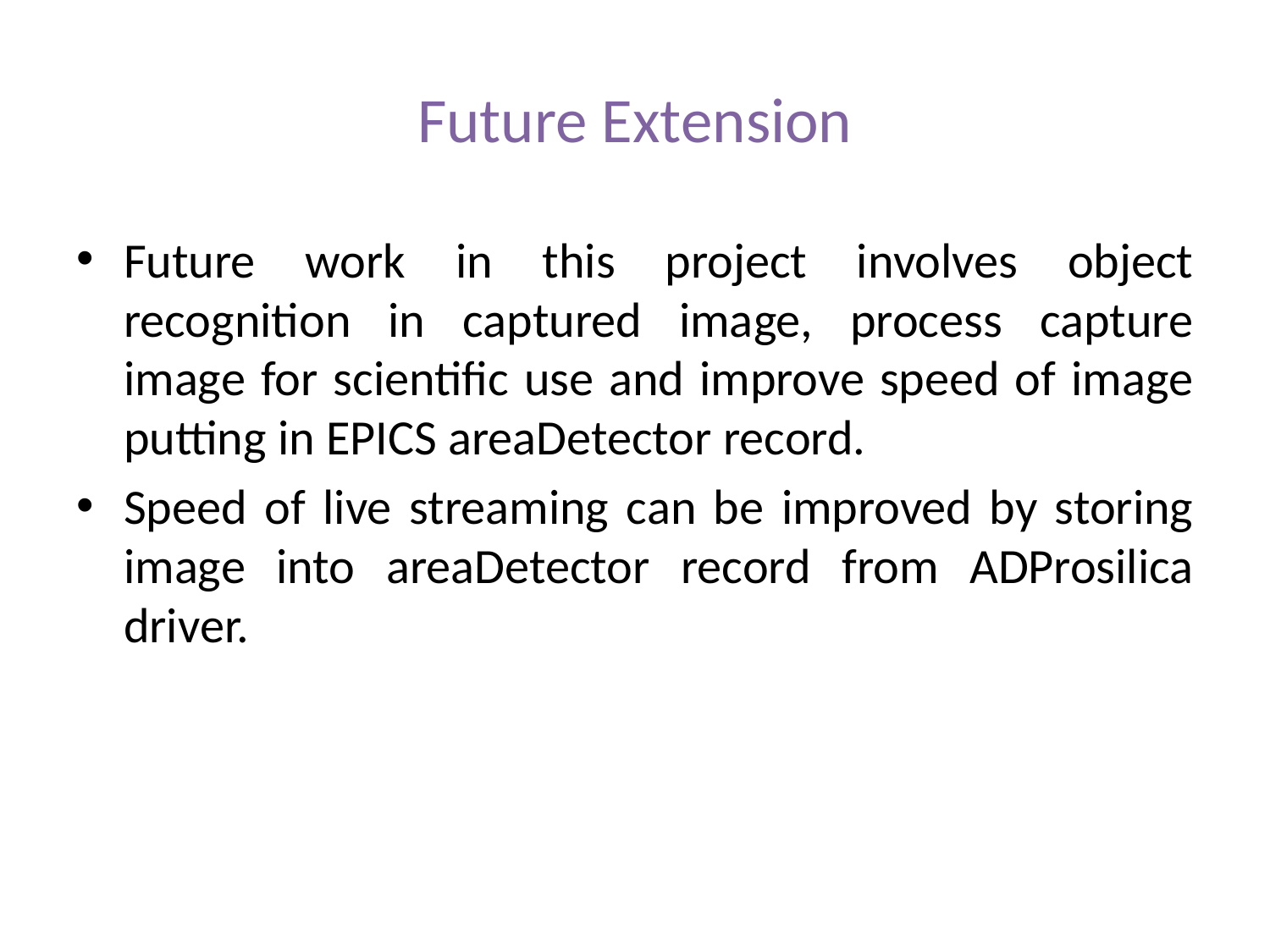

# Future Extension
Future work in this project involves object recognition in captured image, process capture image for scientific use and improve speed of image putting in EPICS areaDetector record.
Speed of live streaming can be improved by storing image into areaDetector record from ADProsilica driver.